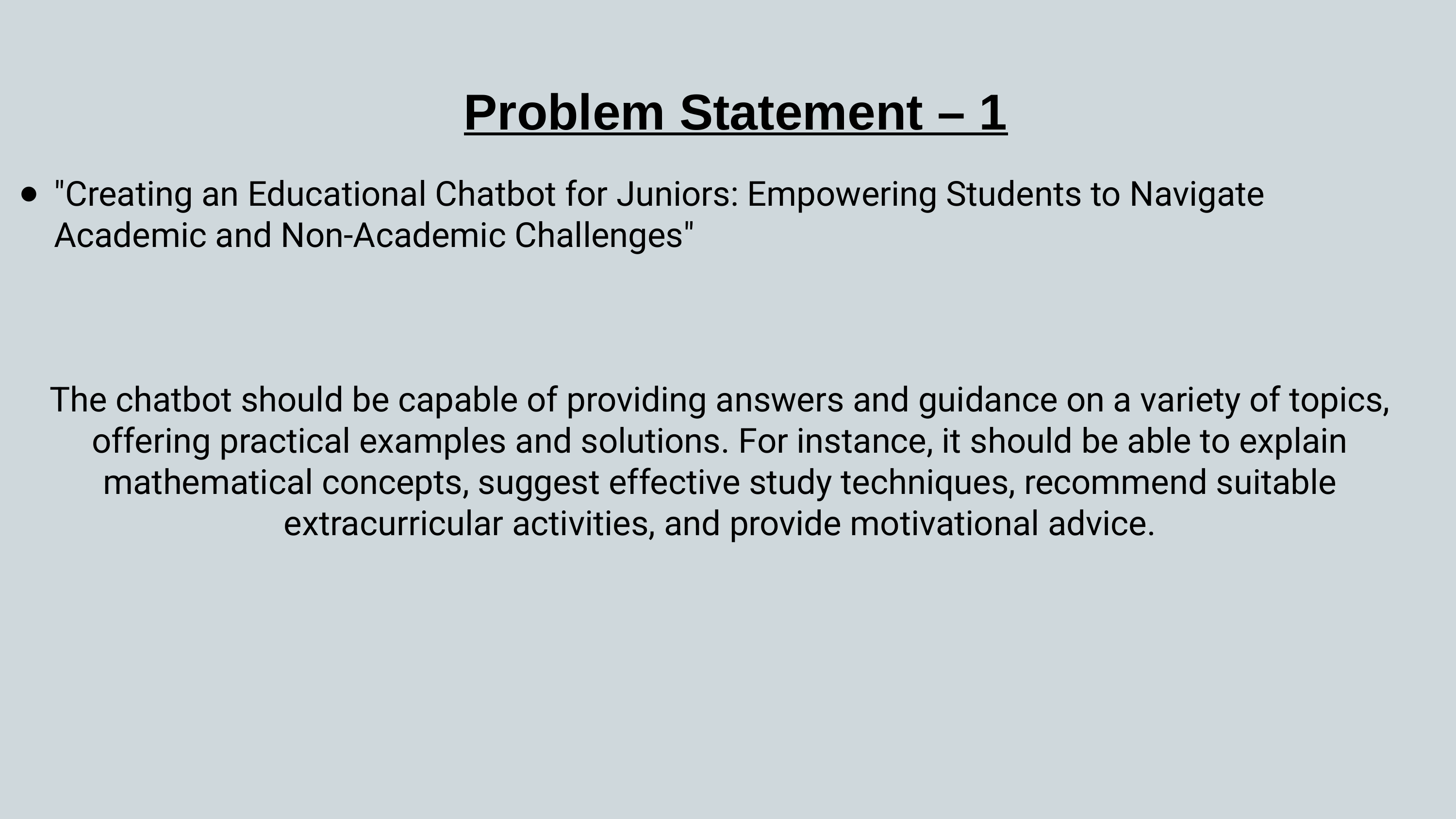

Problem Statement – 1
"Creating an Educational Chatbot for Juniors: Empowering Students to Navigate Academic and Non-Academic Challenges"

The chatbot should be capable of providing answers and guidance on a variety of topics, offering practical examples and solutions. For instance, it should be able to explain mathematical concepts, suggest effective study techniques, recommend suitable extracurricular activities, and provide motivational advice.